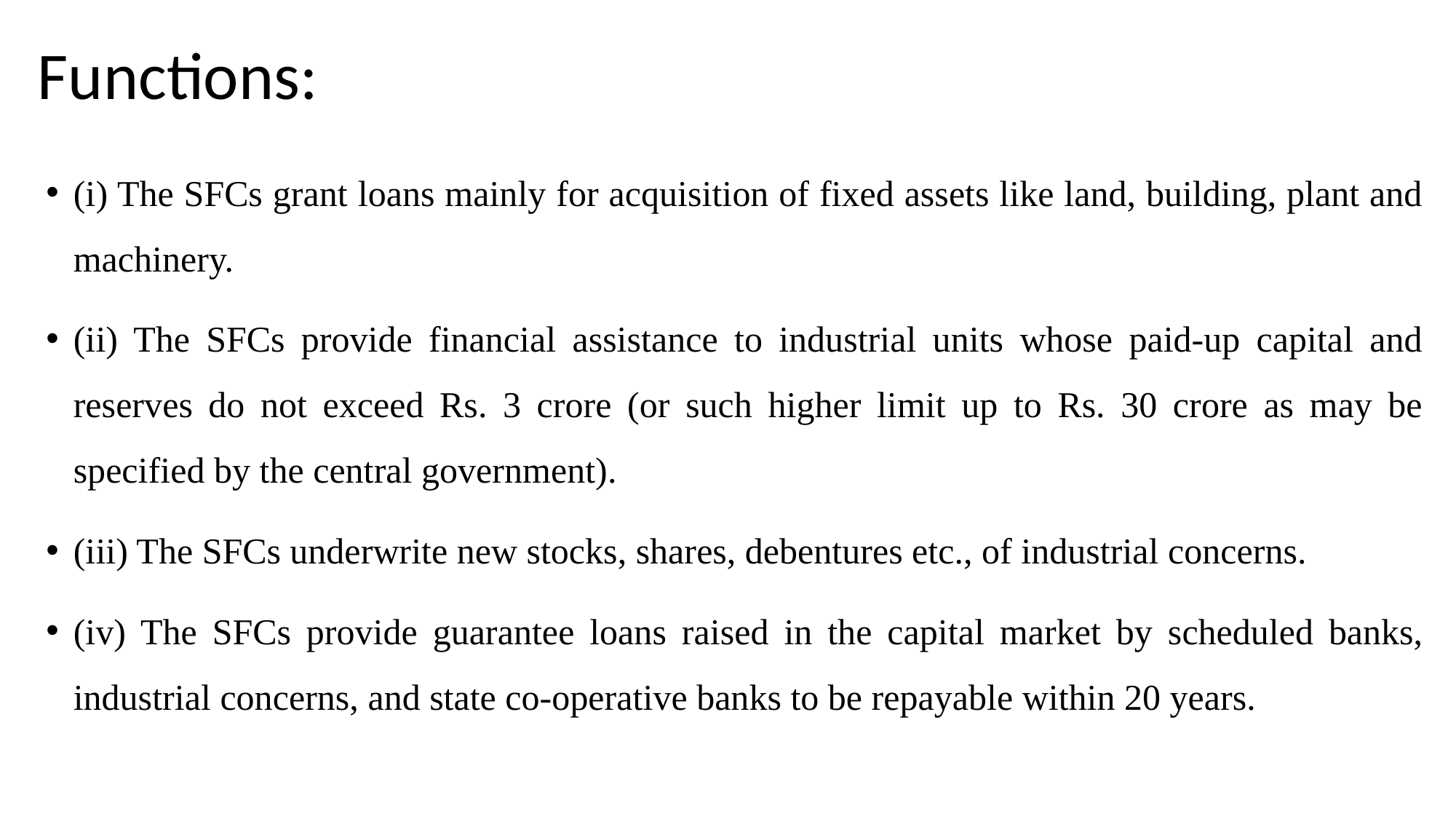

# Functions:
(i) The SFCs grant loans mainly for acquisition of fixed assets like land, building, plant and machinery.
(ii) The SFCs provide financial assistance to industrial units whose paid-up capital and reserves do not exceed Rs. 3 crore (or such higher limit up to Rs. 30 crore as may be specified by the central government).
(iii) The SFCs underwrite new stocks, shares, debentures etc., of industrial concerns.
(iv) The SFCs provide guarantee loans raised in the capital market by scheduled banks, industrial concerns, and state co-operative banks to be repayable within 20 years.